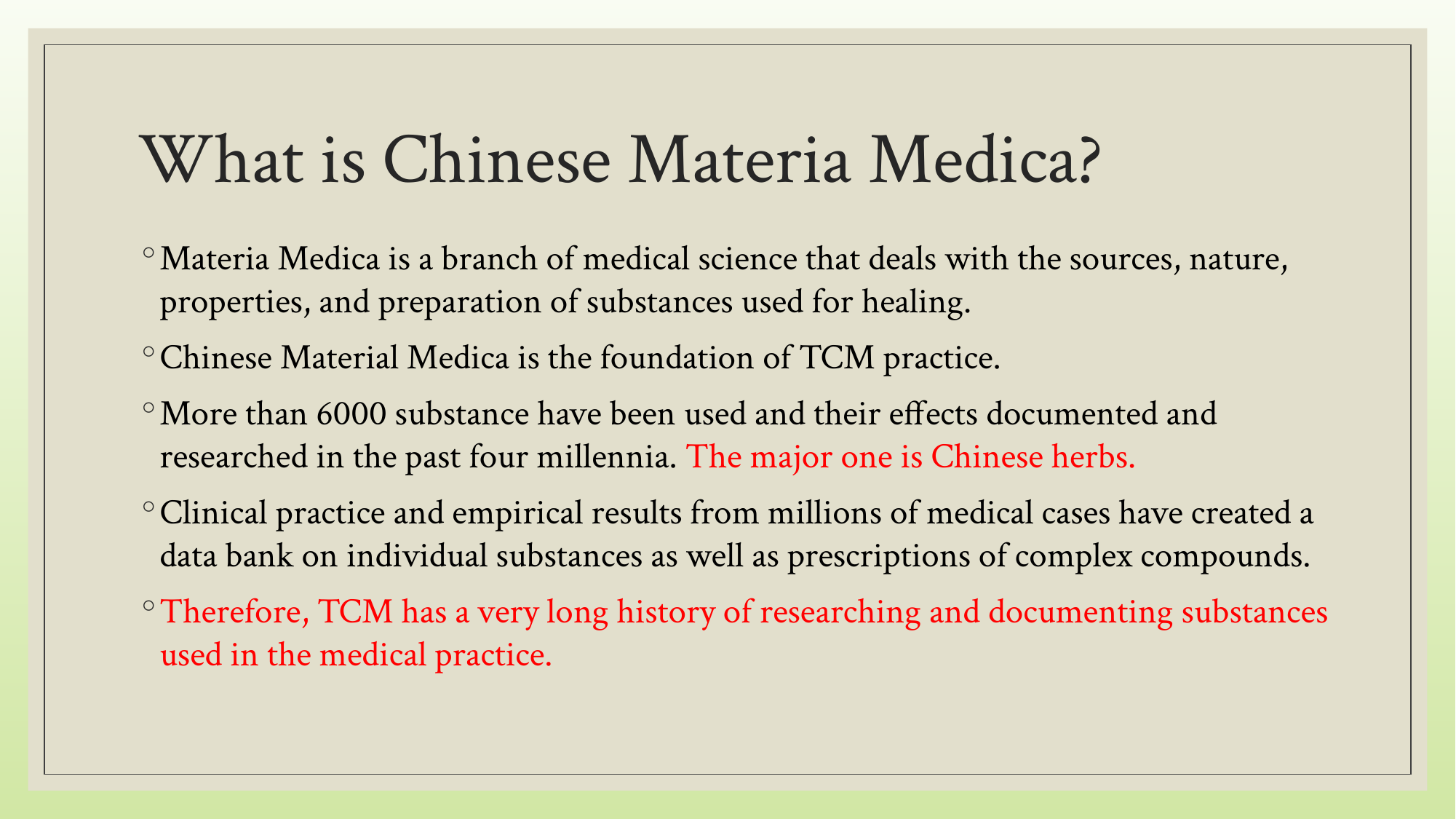

# What is Chinese Materia Medica?
Materia Medica is a branch of medical science that deals with the sources, nature, properties, and preparation of substances used for healing.
Chinese Material Medica is the foundation of TCM practice.
More than 6000 substance have been used and their effects documented and researched in the past four millennia. The major one is Chinese herbs.
Clinical practice and empirical results from millions of medical cases have created a data bank on individual substances as well as prescriptions of complex compounds.
Therefore, TCM has a very long history of researching and documenting substances used in the medical practice.